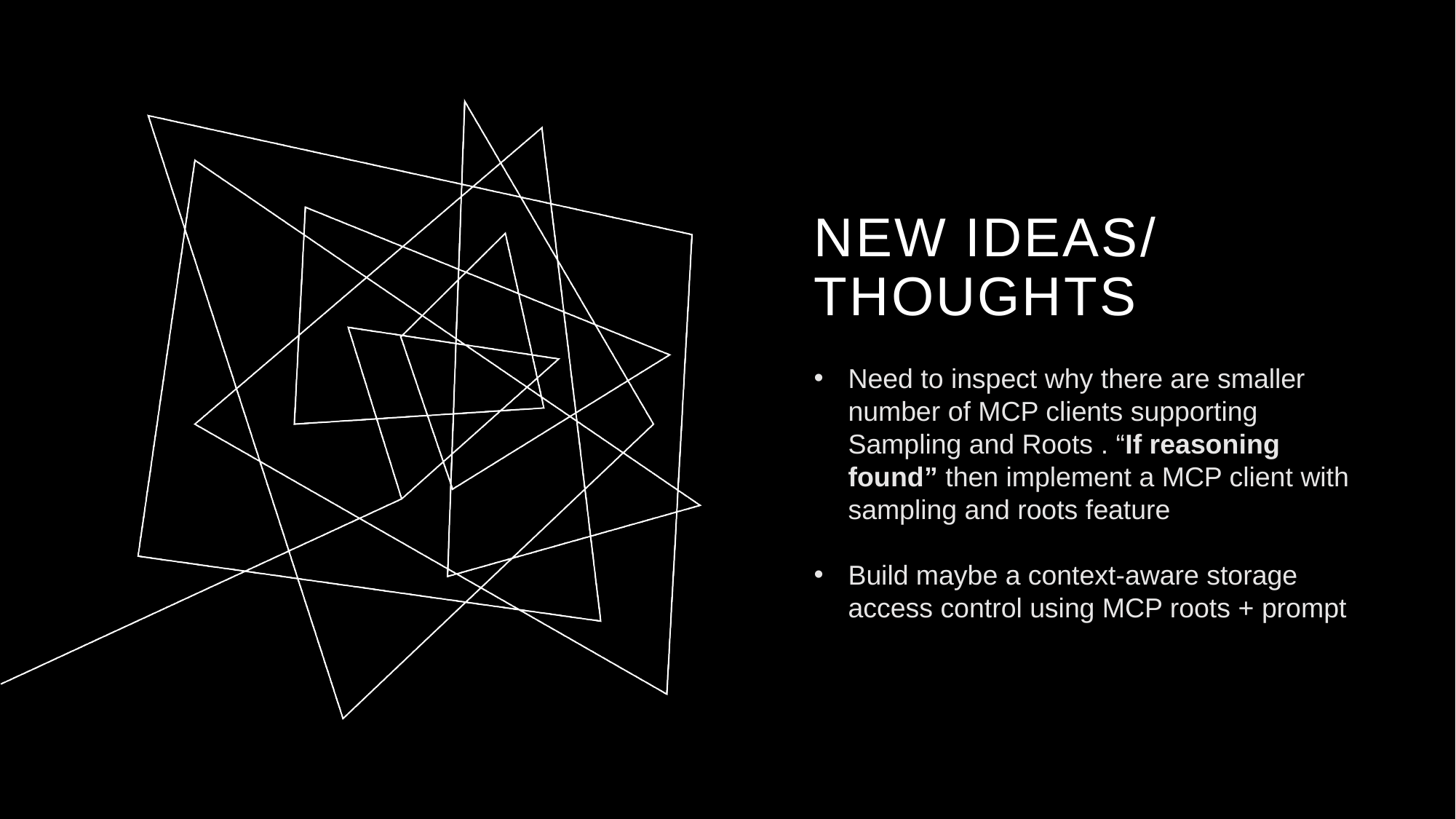

# New Ideas/ Thoughts
Need to inspect why there are smaller number of MCP clients supporting Sampling and Roots . “If reasoning found” then implement a MCP client with sampling and roots feature

Build maybe a context-aware storage access control using MCP roots + prompt